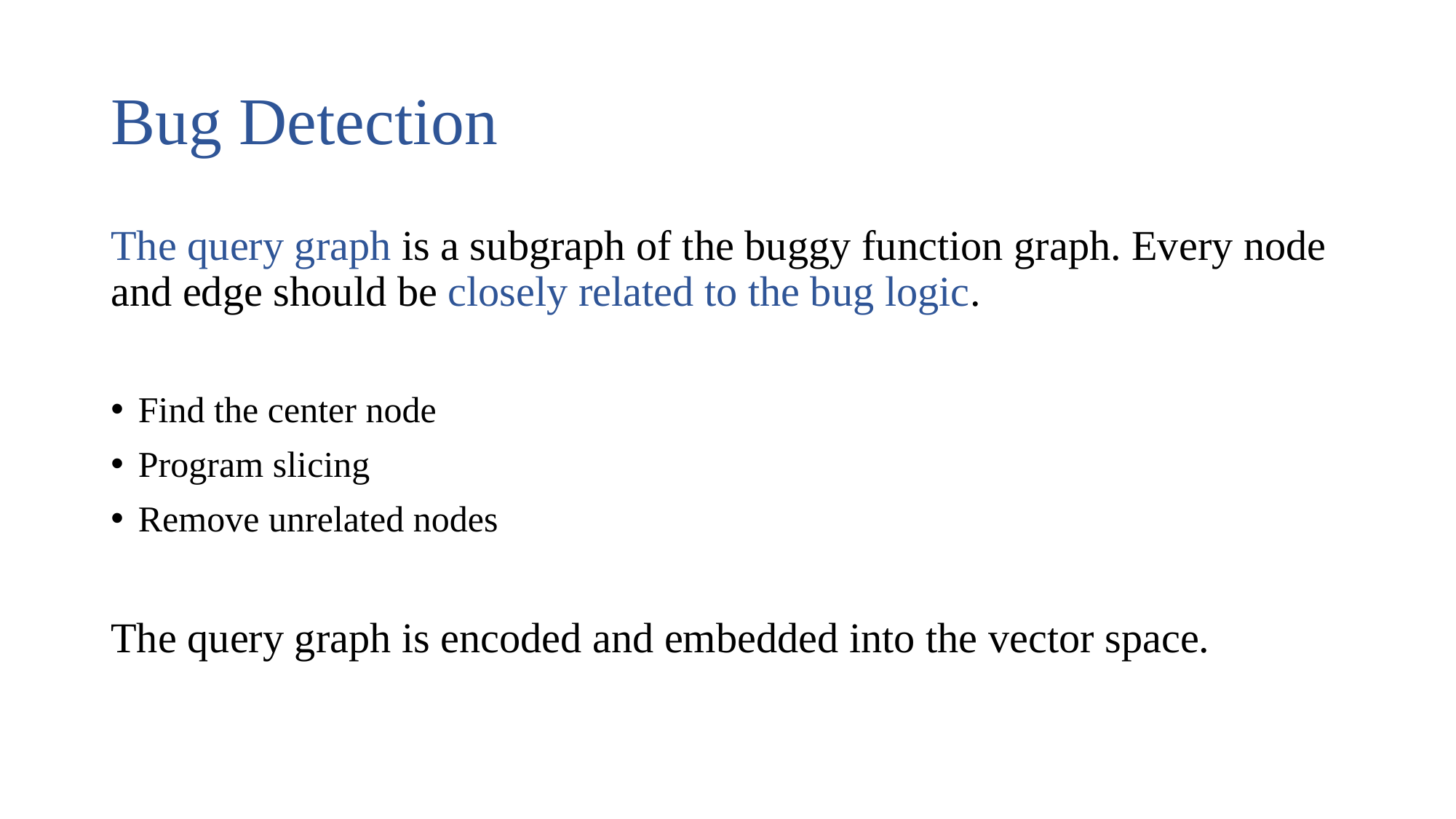

# Bug Detection
The query graph is a subgraph of the buggy function graph. Every node and edge should be closely related to the bug logic.

Find the center node
Program slicing
Remove unrelated nodes

The query graph is encoded and embedded into the vector space.